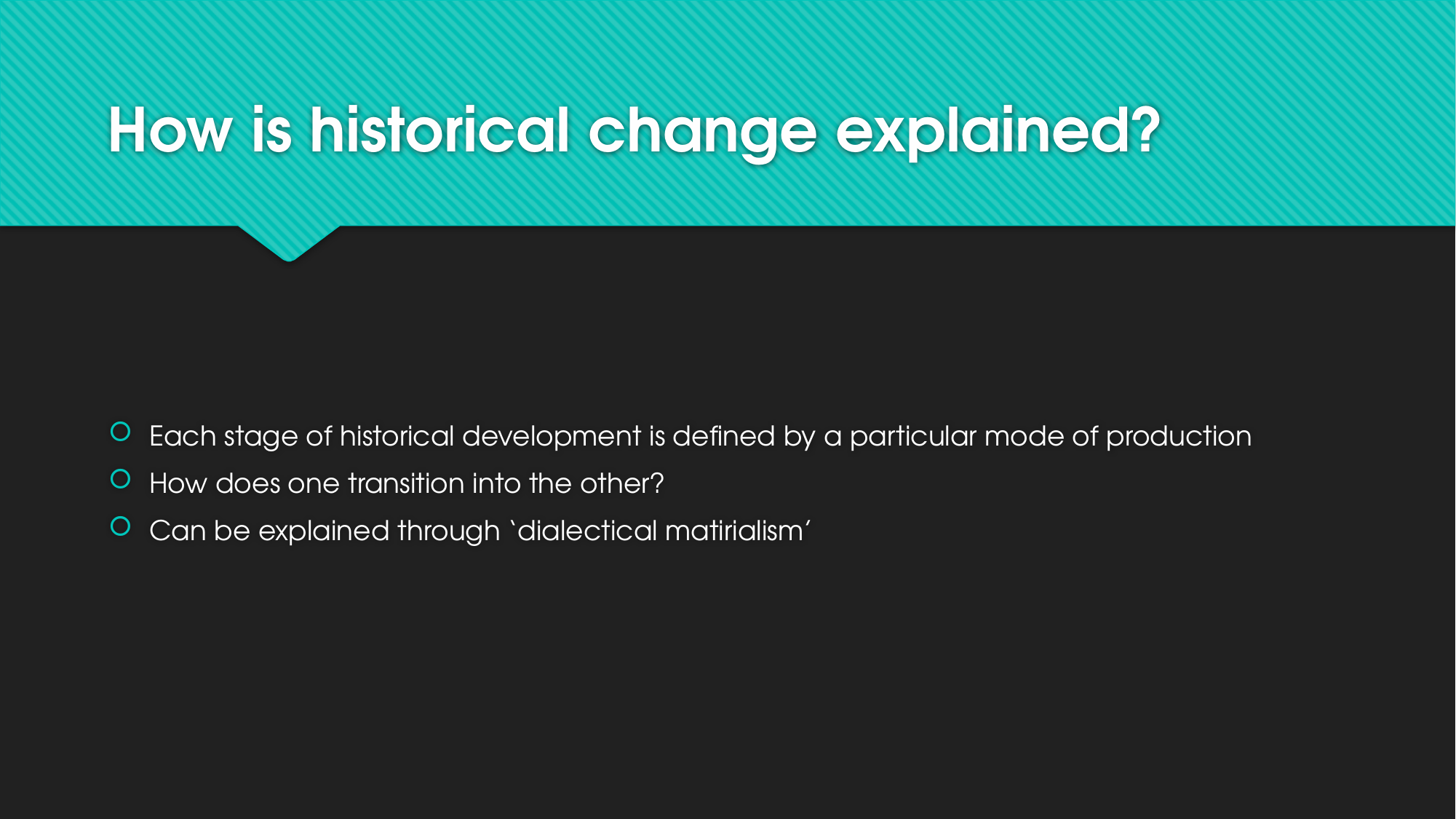

# How is historical change explained?
Each stage of historical development is defined by a particular mode of production
How does one transition into the other?
Can be explained through ‘dialectical matirialism’